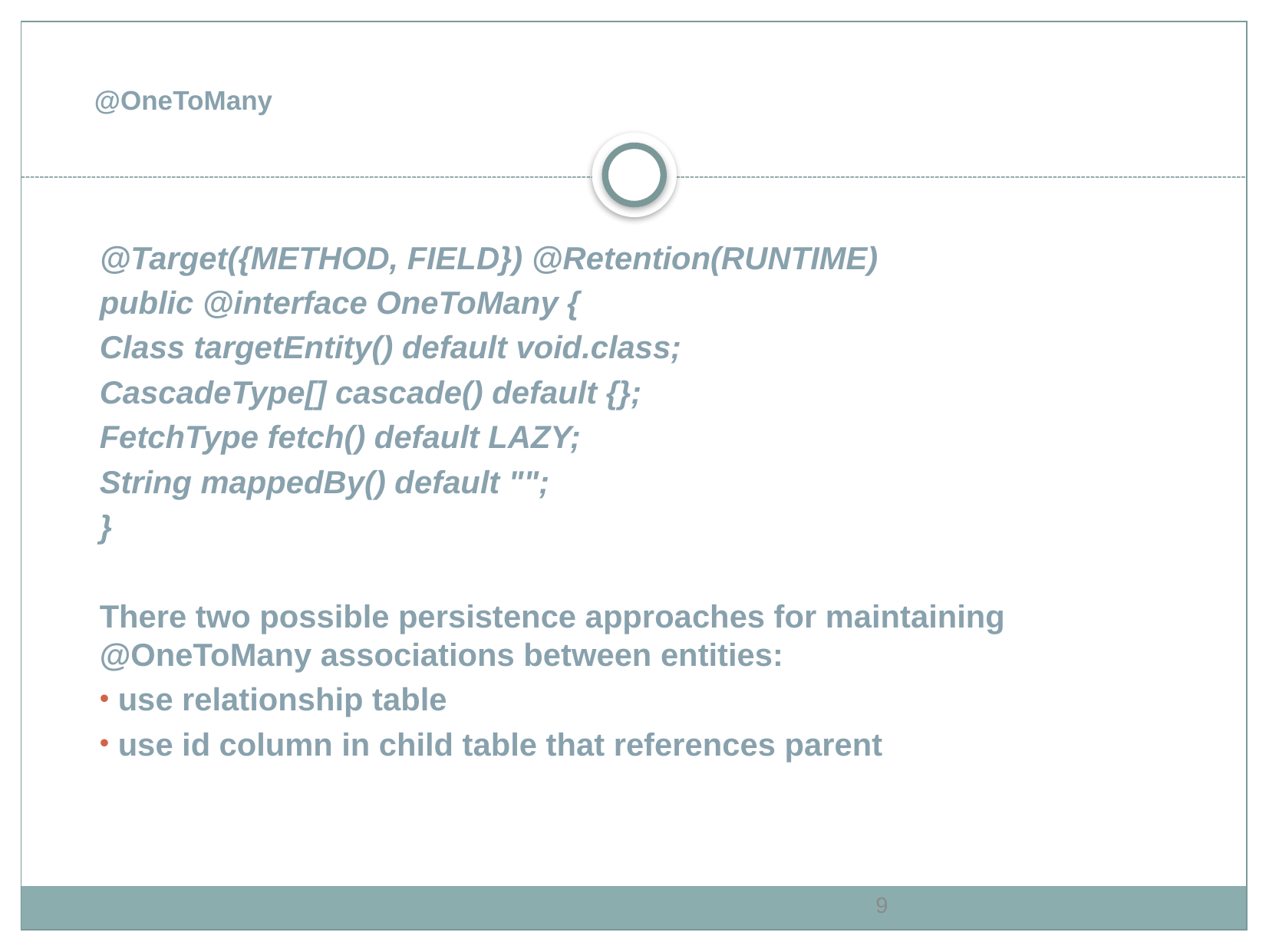

# @OneToMany
@Target({METHOD, FIELD}) @Retention(RUNTIME)
public @interface OneToMany {
Class targetEntity() default void.class;
CascadeType[] cascade() default {};
FetchType fetch() default LAZY;
String mappedBy() default "";
}

There two possible persistence approaches for maintaining @OneToMany associations between entities:
 use relationship table
 use id column in child table that references parent

9